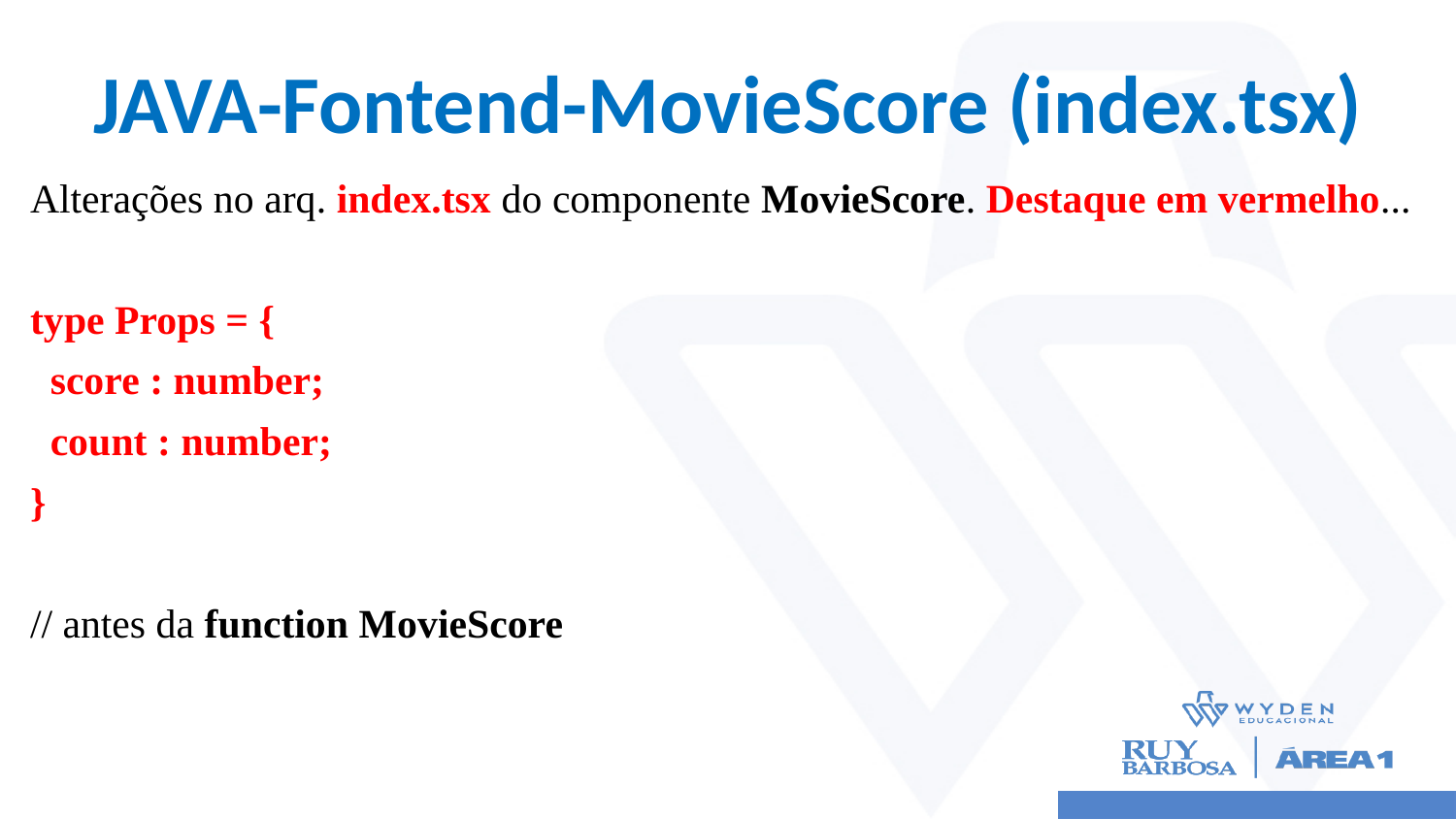

# JAVA-Fontend-MovieScore (index.tsx)
Alterações no arq. index.tsx do componente MovieScore. Destaque em vermelho...

type Props = {
  score : number;
  count : number;
}

// antes da function MovieScore